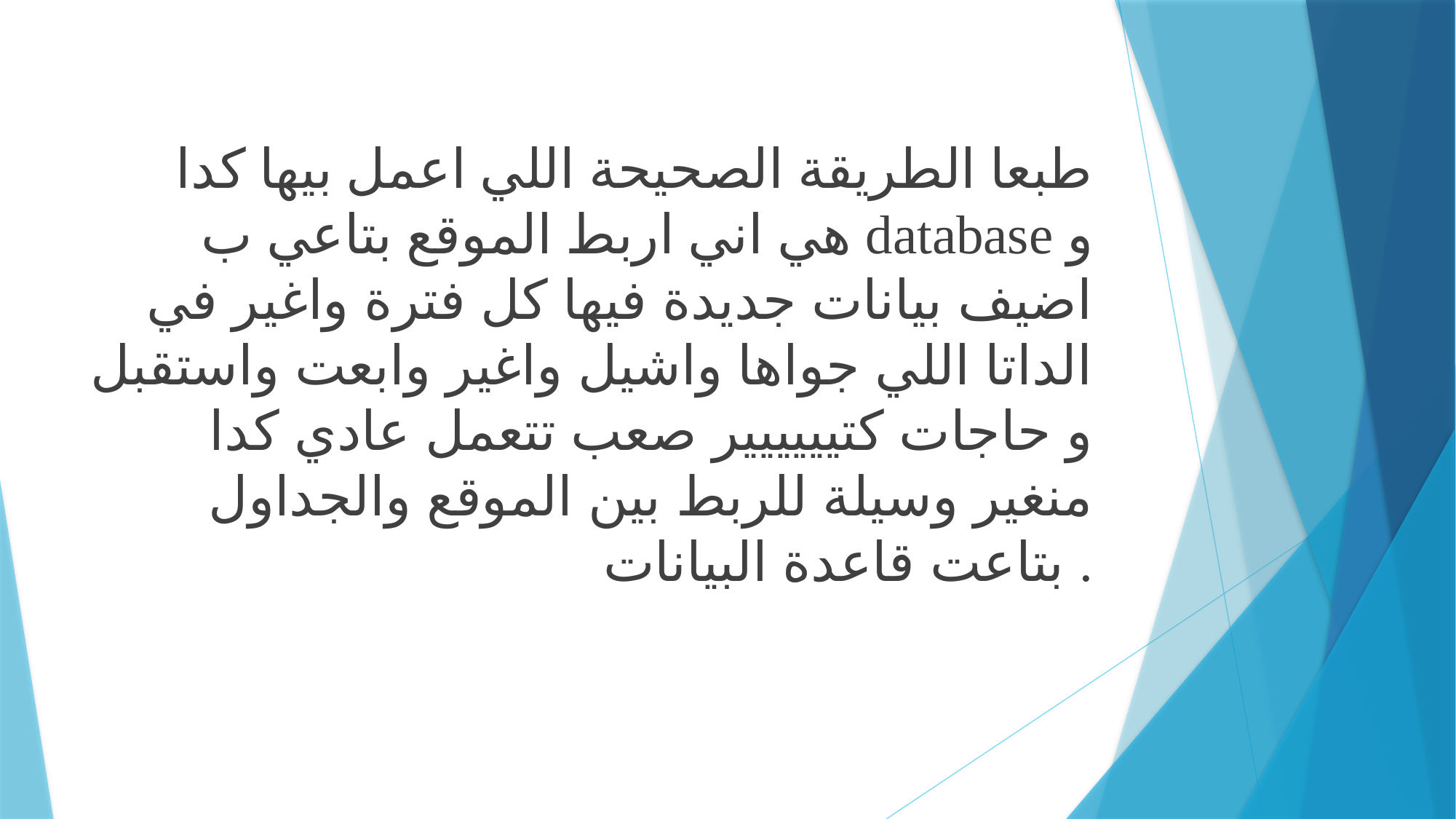

طبعا الطريقة الصحيحة اللي اعمل بيها كدا هي اني اربط الموقع بتاعي ب database و اضيف بيانات جديدة فيها كل فترة واغير في الداتا اللي جواها واشيل واغير وابعت واستقبل و حاجات كتيييييير صعب تتعمل عادي كدا منغير وسيلة للربط بين الموقع والجداول بتاعت قاعدة البيانات .